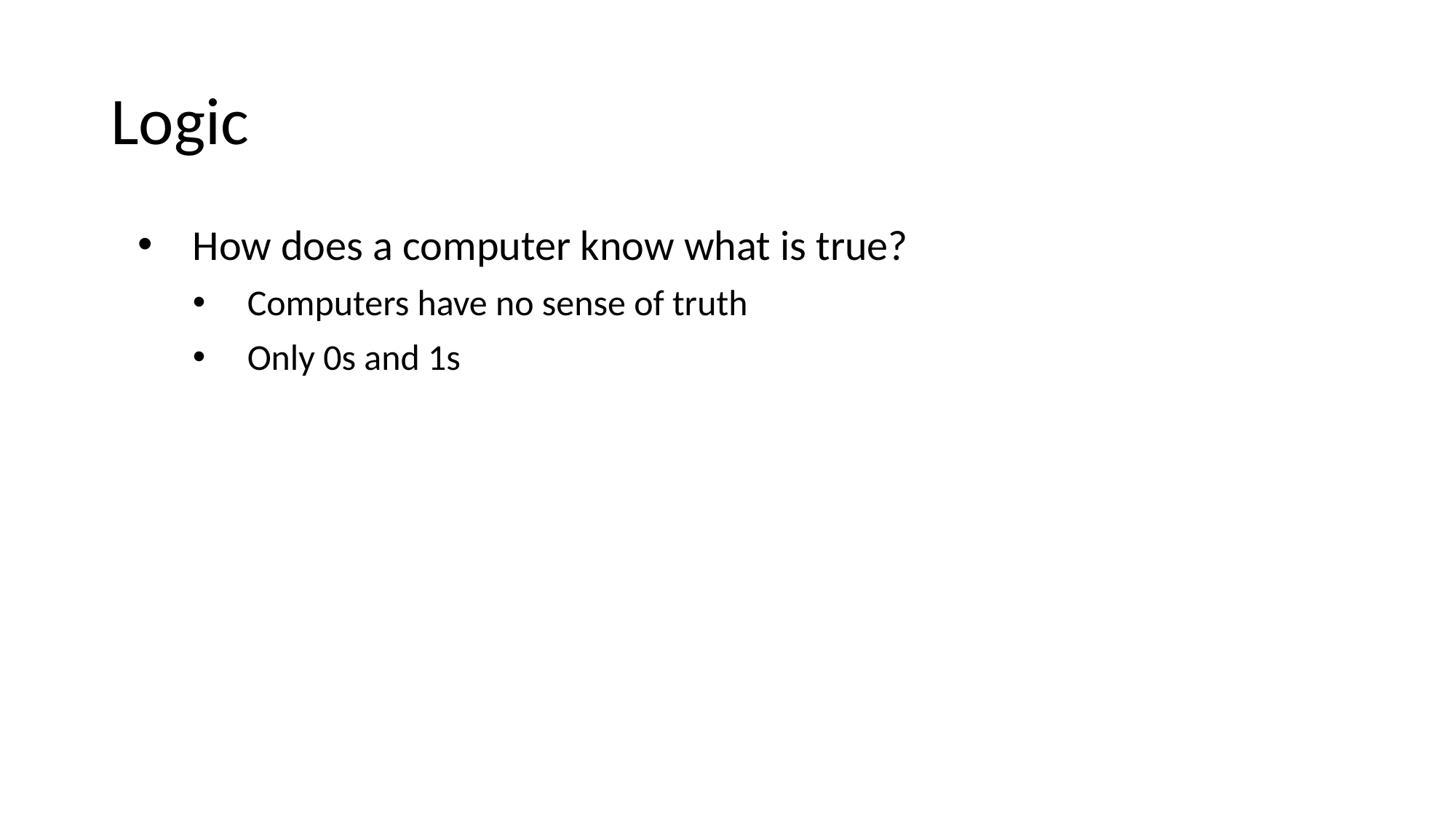

# Logic
How does a computer know what is true?
Computers have no sense of truth
Only 0s and 1s